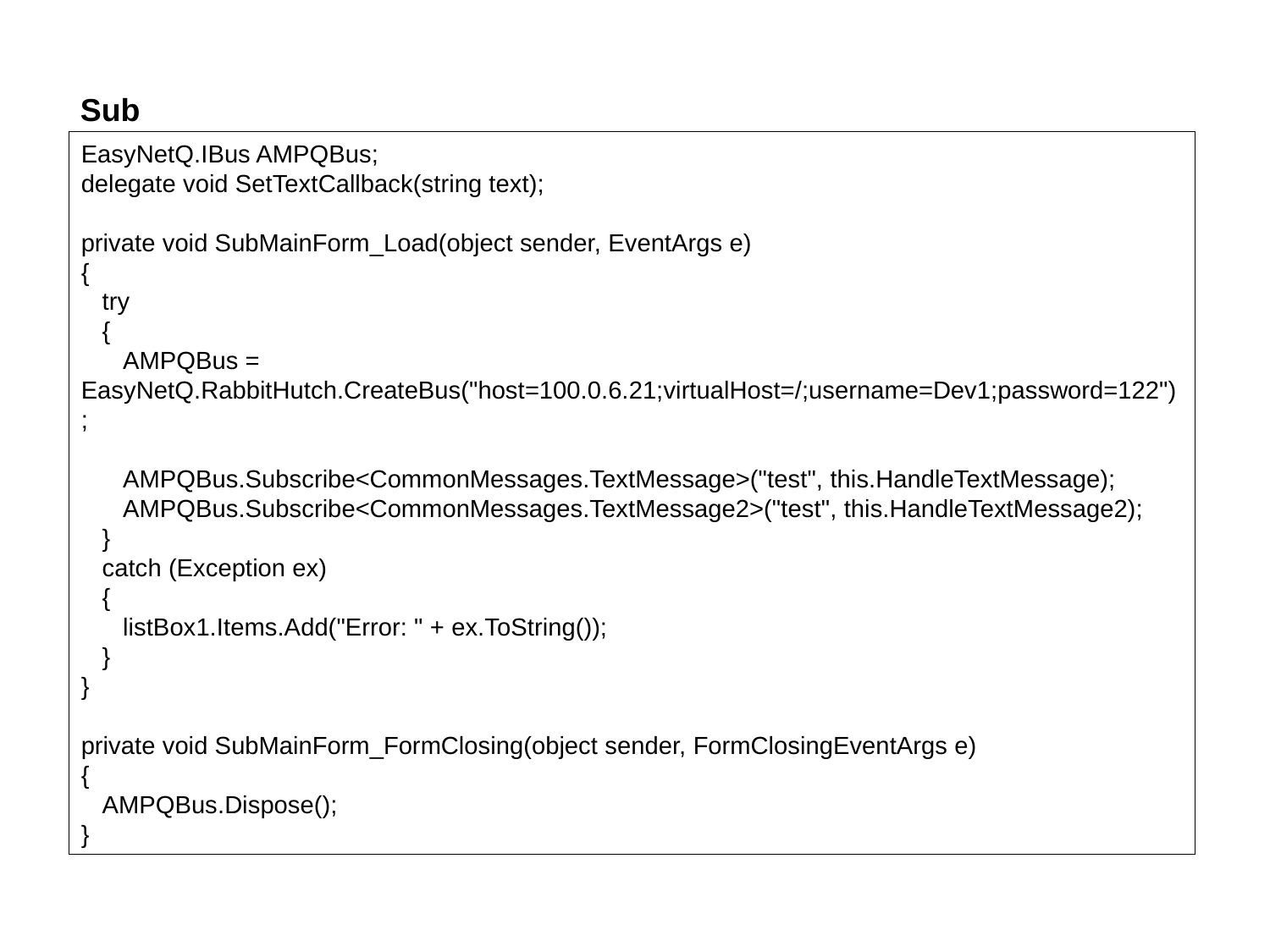

Sub
EasyNetQ.IBus AMPQBus;
delegate void SetTextCallback(string text);

private void SubMainForm_Load(object sender, EventArgs e)
{
   try
   {
      AMPQBus = EasyNetQ.RabbitHutch.CreateBus("host=100.0.6.21;virtualHost=/;username=Dev1;password=122");

      AMPQBus.Subscribe<CommonMessages.TextMessage>("test", this.HandleTextMessage);
      AMPQBus.Subscribe<CommonMessages.TextMessage2>("test", this.HandleTextMessage2);
   }
   catch (Exception ex)
   {
      listBox1.Items.Add("Error: " + ex.ToString());
   }
}

private void SubMainForm_FormClosing(object sender, FormClosingEventArgs e)
{
   AMPQBus.Dispose();
}